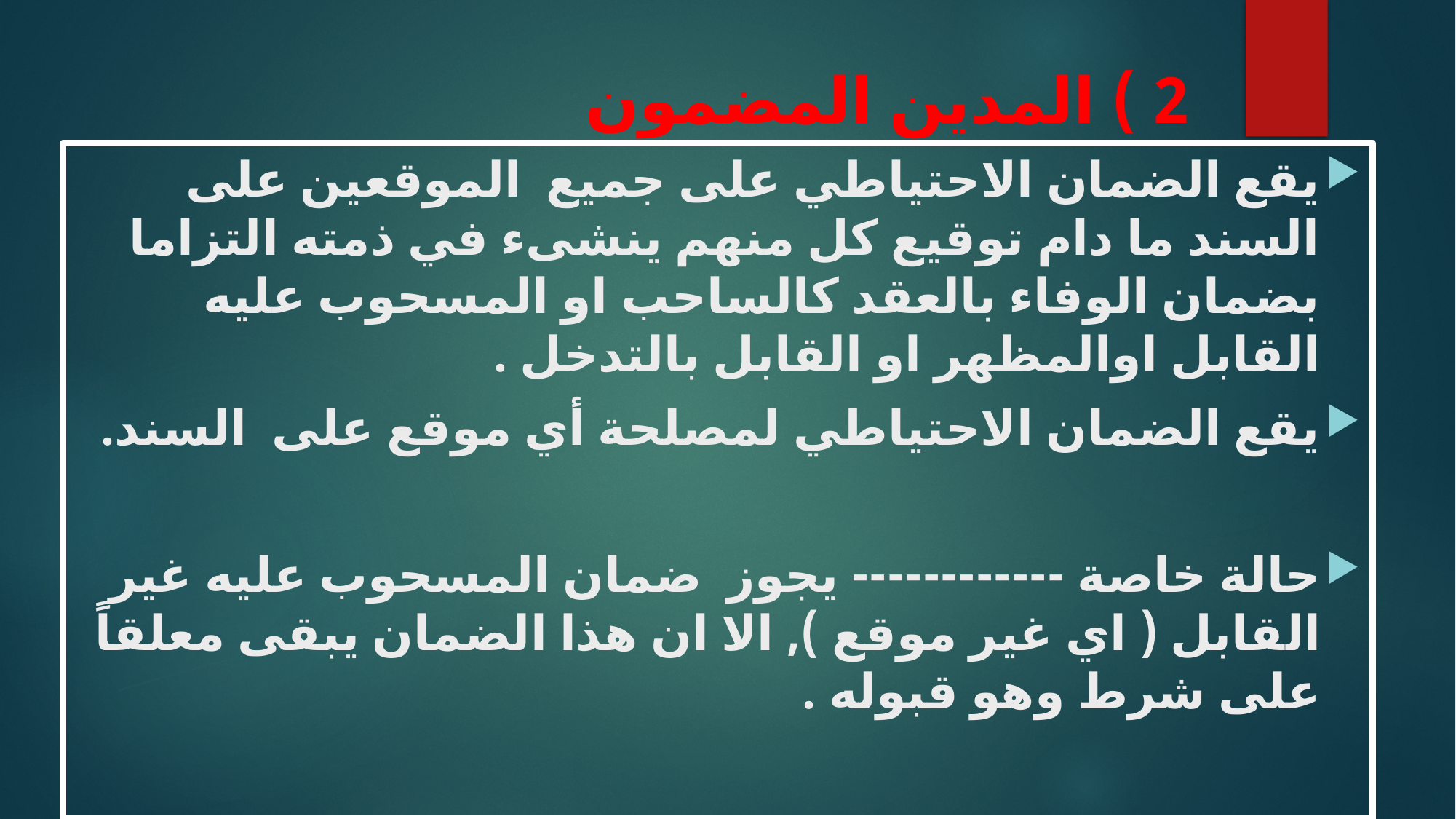

# 2 ) المدين المضمون
يقع الضمان الاحتياطي على جميع  الموقعين على السند ما دام توقيع كل منهم ينشىء في ذمته التزاما بضمان الوفاء بالعقد كالساحب او المسحوب عليه القابل اوالمظهر او القابل بالتدخل .
يقع الضمان الاحتياطي لمصلحة أي موقع على  السند.

حالة خاصة ------------ يجوز  ضمان المسحوب عليه غير القابل ( اي غير موقع ), الا ان هذا الضمان يبقى معلقاً على شرط وهو قبوله .